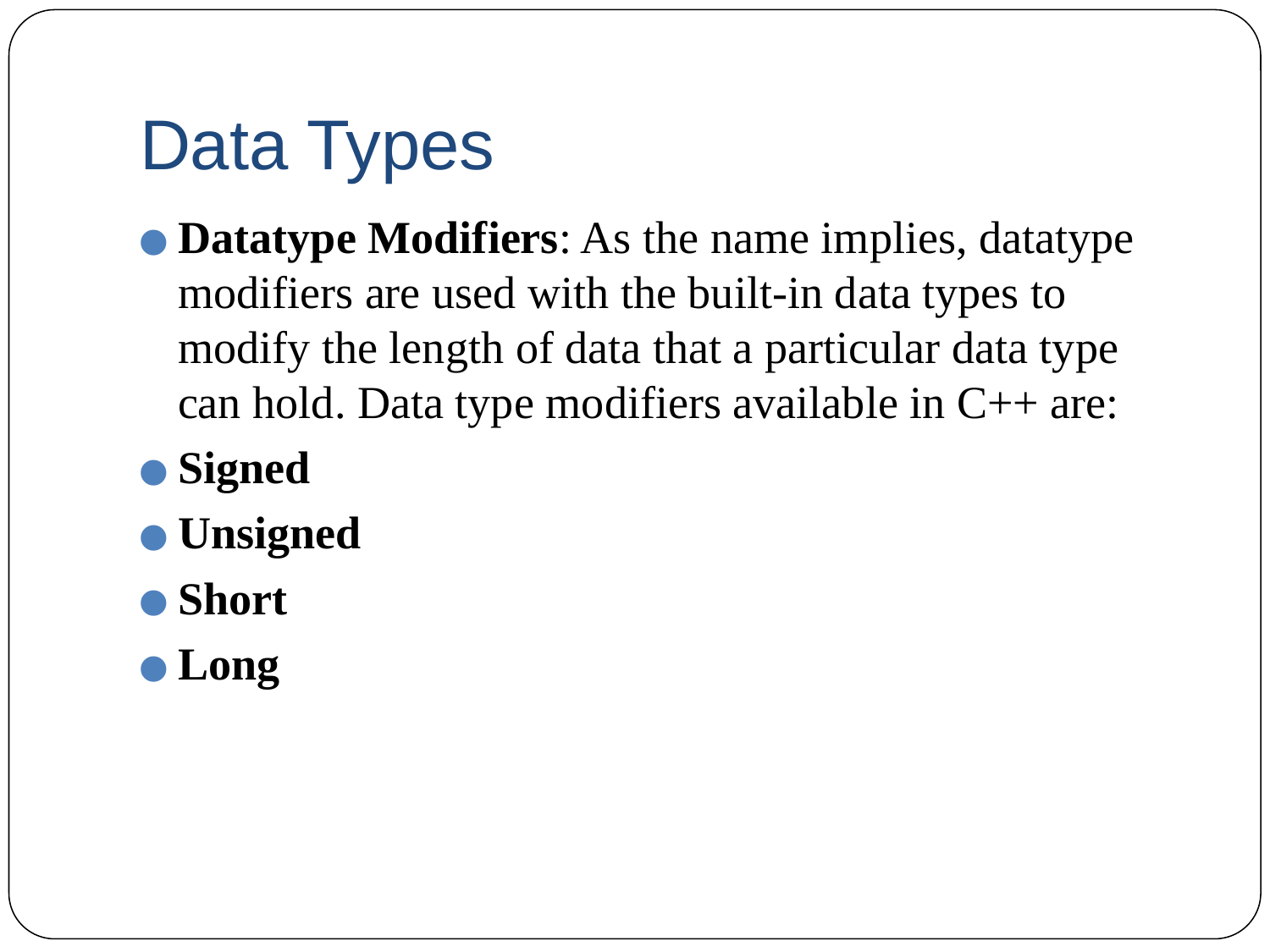

# Data Types
Datatype Modifiers: As the name implies, datatype modifiers are used with the built-in data types to modify the length of data that a particular data type can hold. Data type modifiers available in C++ are:
Signed
Unsigned
Short
Long